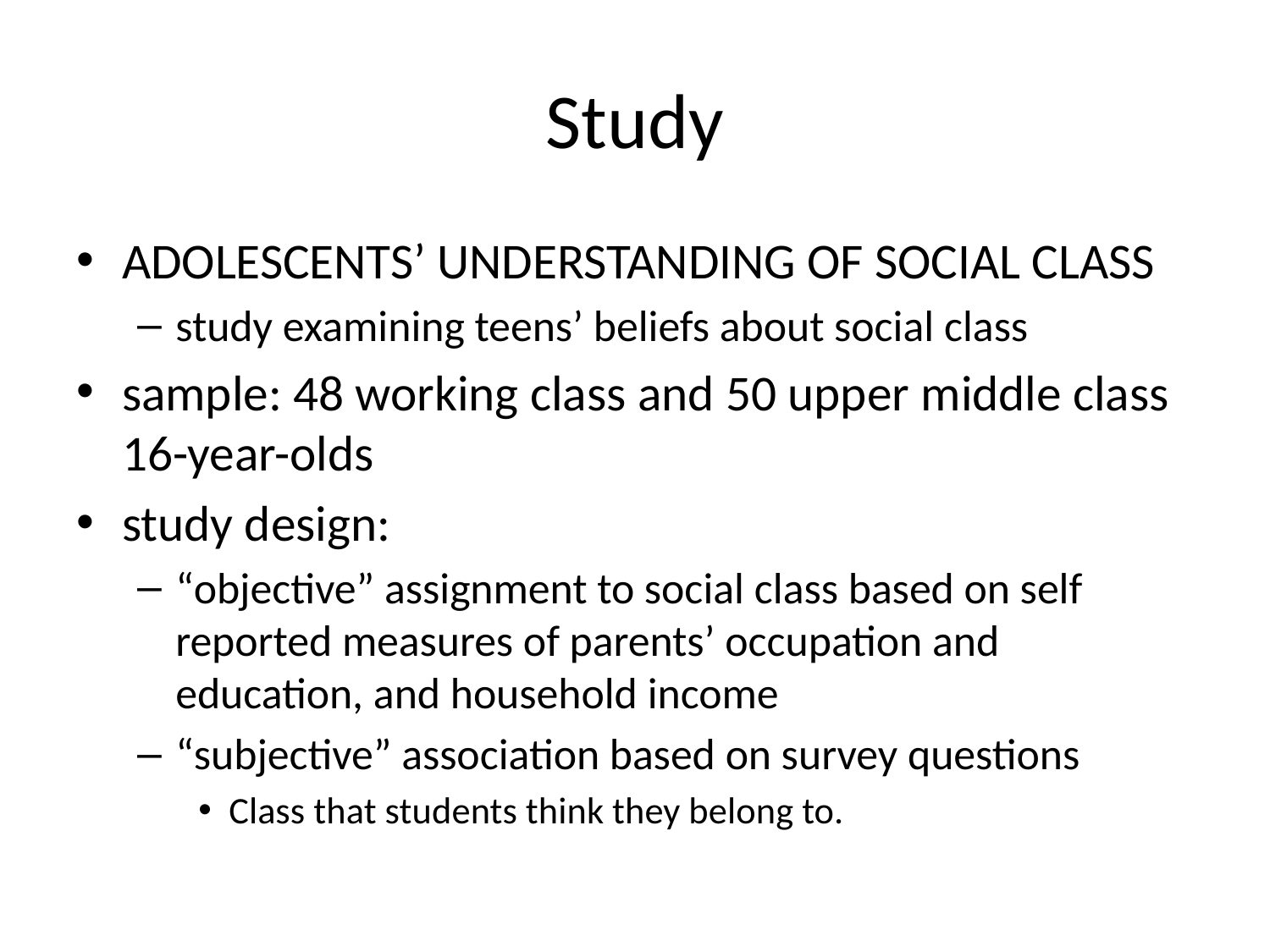

# Study
ADOLESCENTS’ UNDERSTANDING OF SOCIAL CLASS
study examining teens’ beliefs about social class
sample: 48 working class and 50 upper middle class 16-year-olds
study design:
“objective” assignment to social class based on self reported measures of parents’ occupation and education, and household income
“subjective” association based on survey questions
Class that students think they belong to.